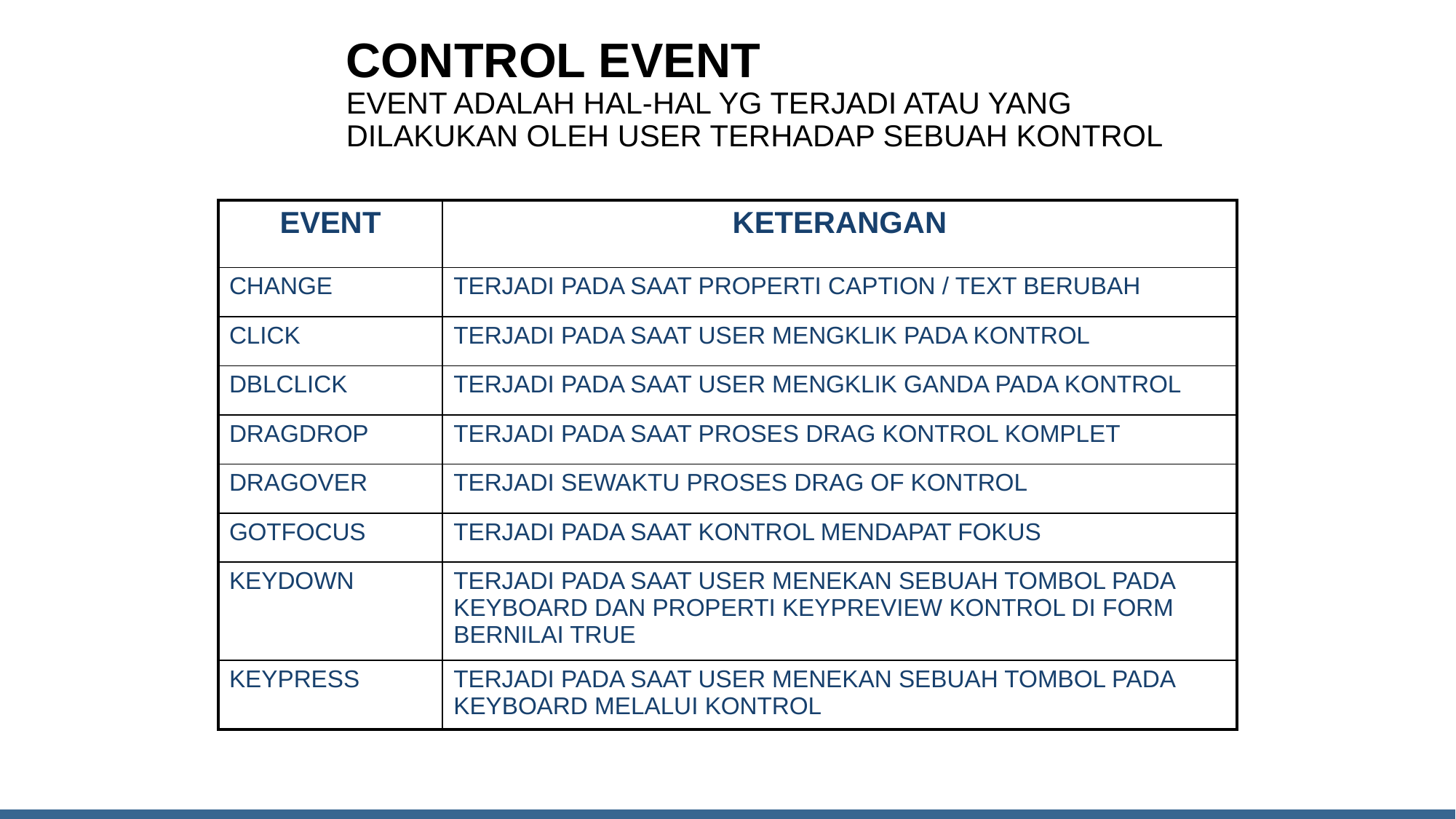

# CONTROL EVENT EVENT ADALAH HAL-HAL YG TERJADI ATAU YANG DILAKUKAN OLEH USER TERHADAP SEBUAH KONTROL
| EVENT | KETERANGAN |
| --- | --- |
| CHANGE | TERJADI PADA SAAT PROPERTI CAPTION / TEXT BERUBAH |
| CLICK | TERJADI PADA SAAT USER MENGKLIK PADA KONTROL |
| DBLCLICK | TERJADI PADA SAAT USER MENGKLIK GANDA PADA KONTROL |
| DRAGDROP | TERJADI PADA SAAT PROSES DRAG KONTROL KOMPLET |
| DRAGOVER | TERJADI SEWAKTU PROSES DRAG OF KONTROL |
| GOTFOCUS | TERJADI PADA SAAT KONTROL MENDAPAT FOKUS |
| KEYDOWN | TERJADI PADA SAAT USER MENEKAN SEBUAH TOMBOL PADA KEYBOARD DAN PROPERTI KEYPREVIEW KONTROL DI FORM BERNILAI TRUE |
| KEYPRESS | TERJADI PADA SAAT USER MENEKAN SEBUAH TOMBOL PADA KEYBOARD MELALUI KONTROL |